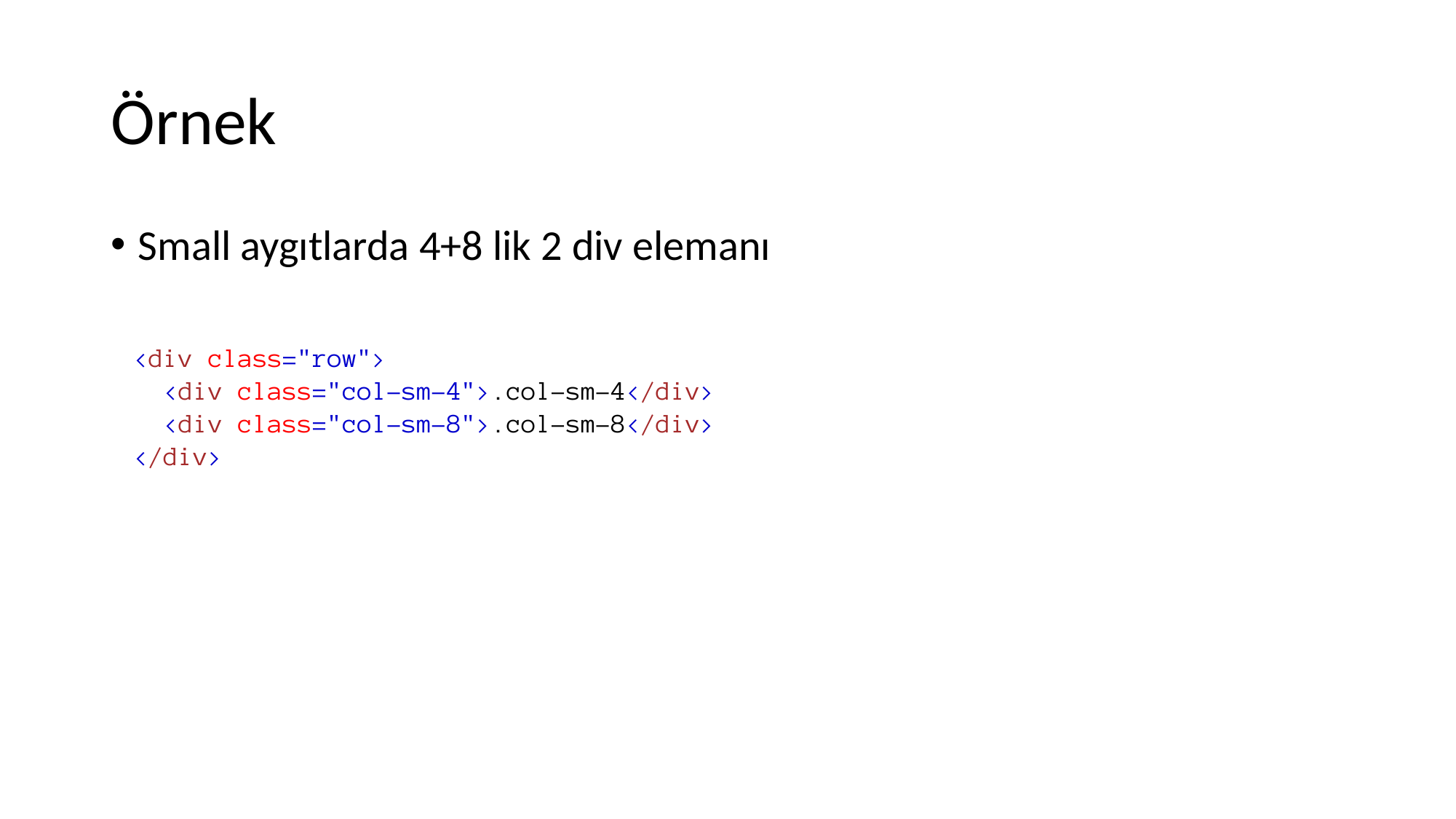

# Örnek
Small aygıtlarda 4+8 lik 2 div elemanı
<div class="row">
  <div class="col-sm-4">.col-sm-4</div>
  <div class="col-sm-8">.col-sm-8</div>
</div>